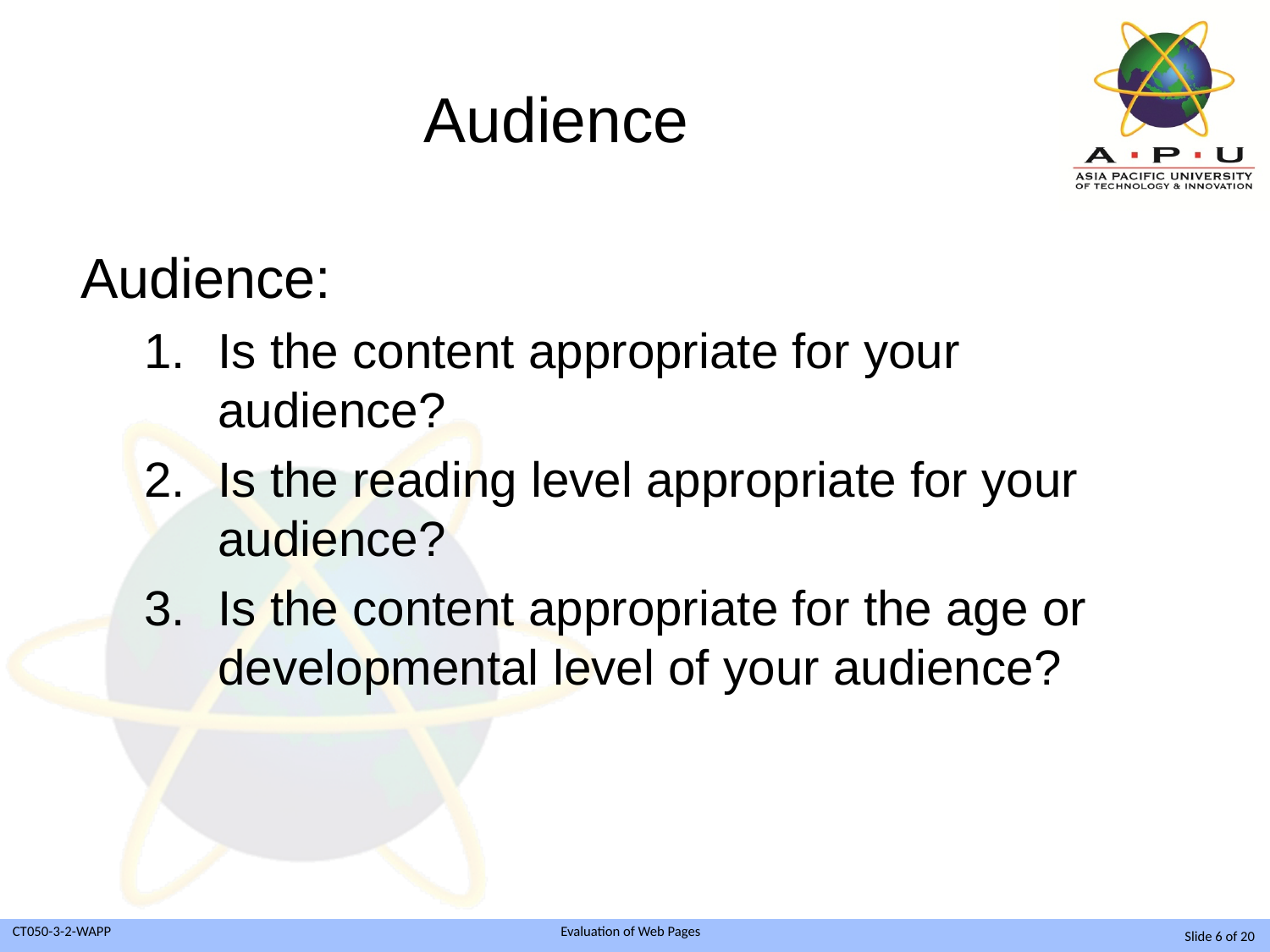

# Audience
Audience:
Is the content appropriate for your audience?
Is the reading level appropriate for your audience?
Is the content appropriate for the age or developmental level of your audience?